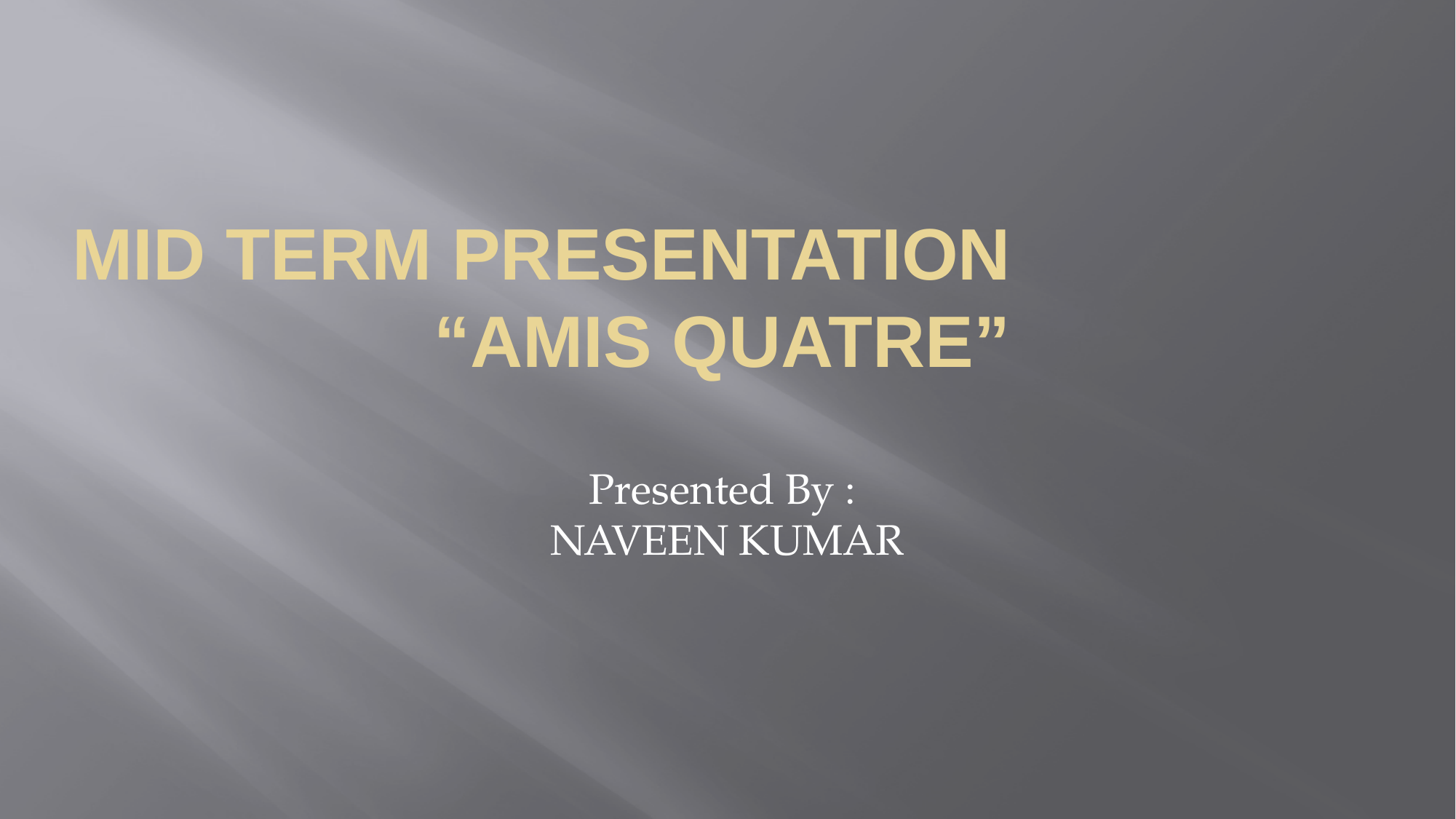

Mid TERM Presentation
 “Amis quatre”

Presented By :
NAVEEN KUMAR